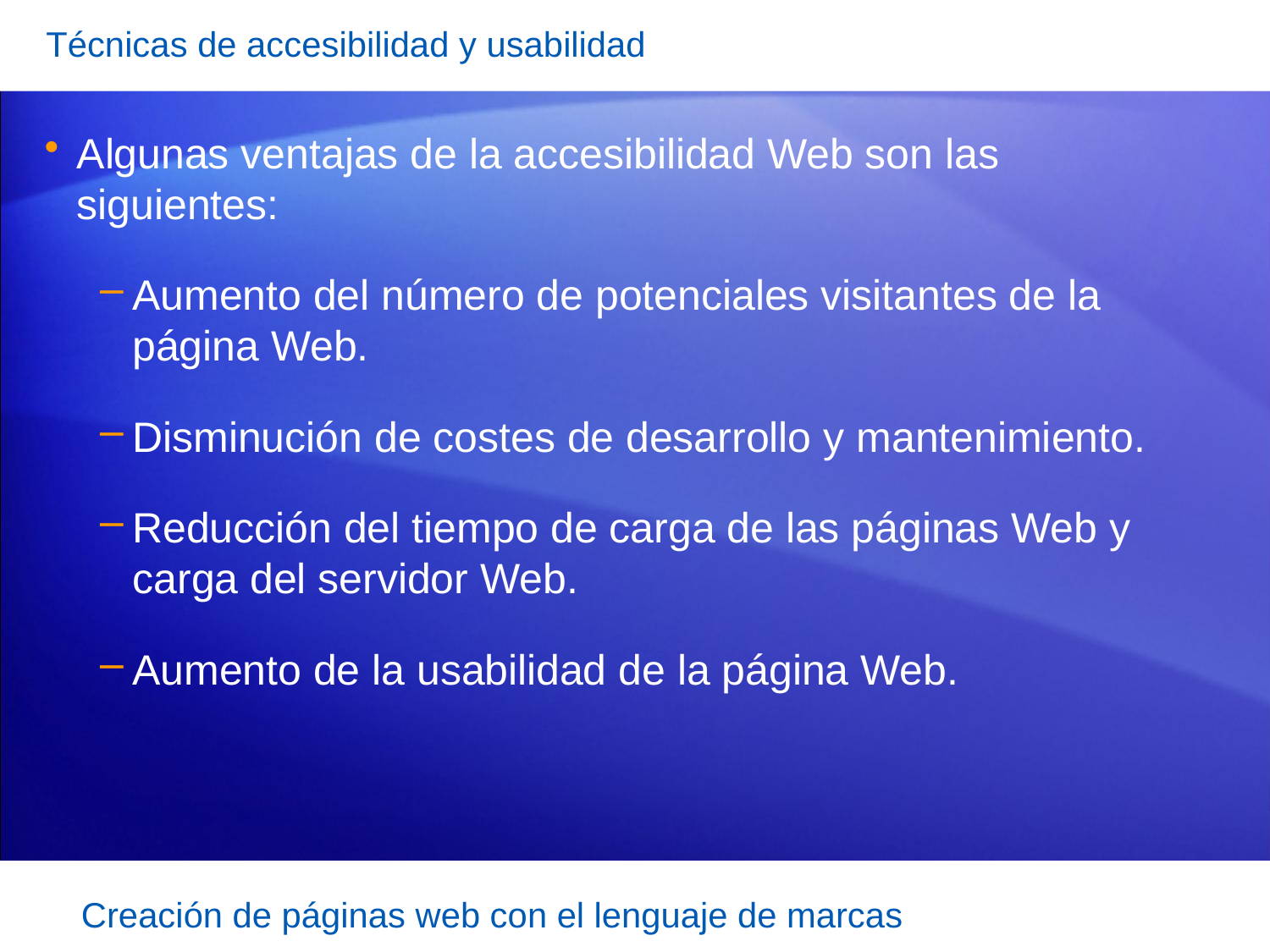

Técnicas de accesibilidad y usabilidad

Algunas ventajas de la accesibilidad Web son las siguientes:
Aumento del número de potenciales visitantes de la página Web.
Disminución de costes de desarrollo y mantenimiento.
Reducción del tiempo de carga de las páginas Web y carga del servidor Web.
Aumento de la usabilidad de la página Web.
Creación de páginas web con el lenguaje de marcas